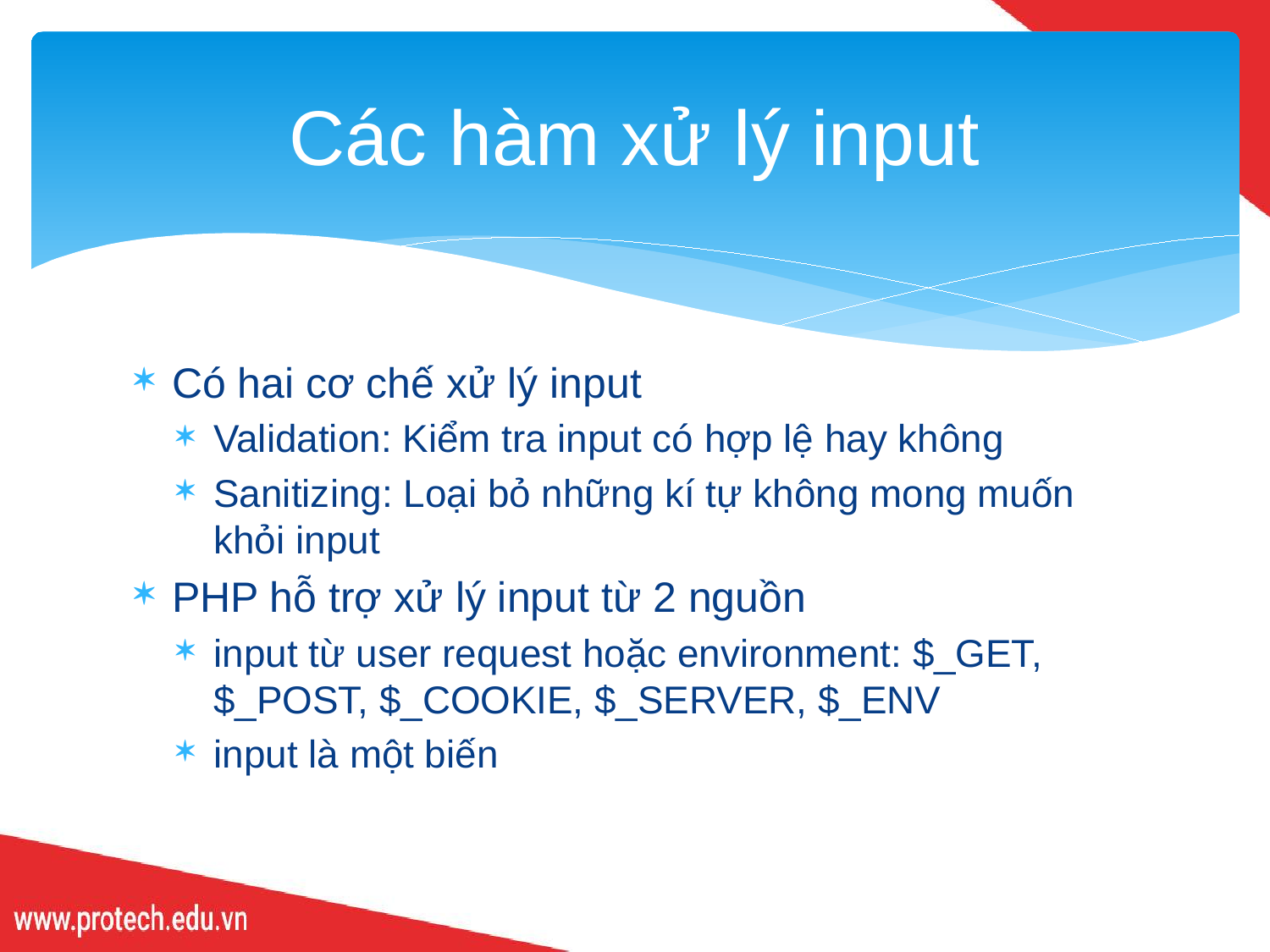

# Các hàm xử lý input
Có hai cơ chế xử lý input
Validation: Kiểm tra input có hợp lệ hay không
Sanitizing: Loại bỏ những kí tự không mong muốn khỏi input
PHP hỗ trợ xử lý input từ 2 nguồn
input từ user request hoặc environment: $_GET, $_POST, $_COOKIE, $_SERVER, $_ENV
input là một biến